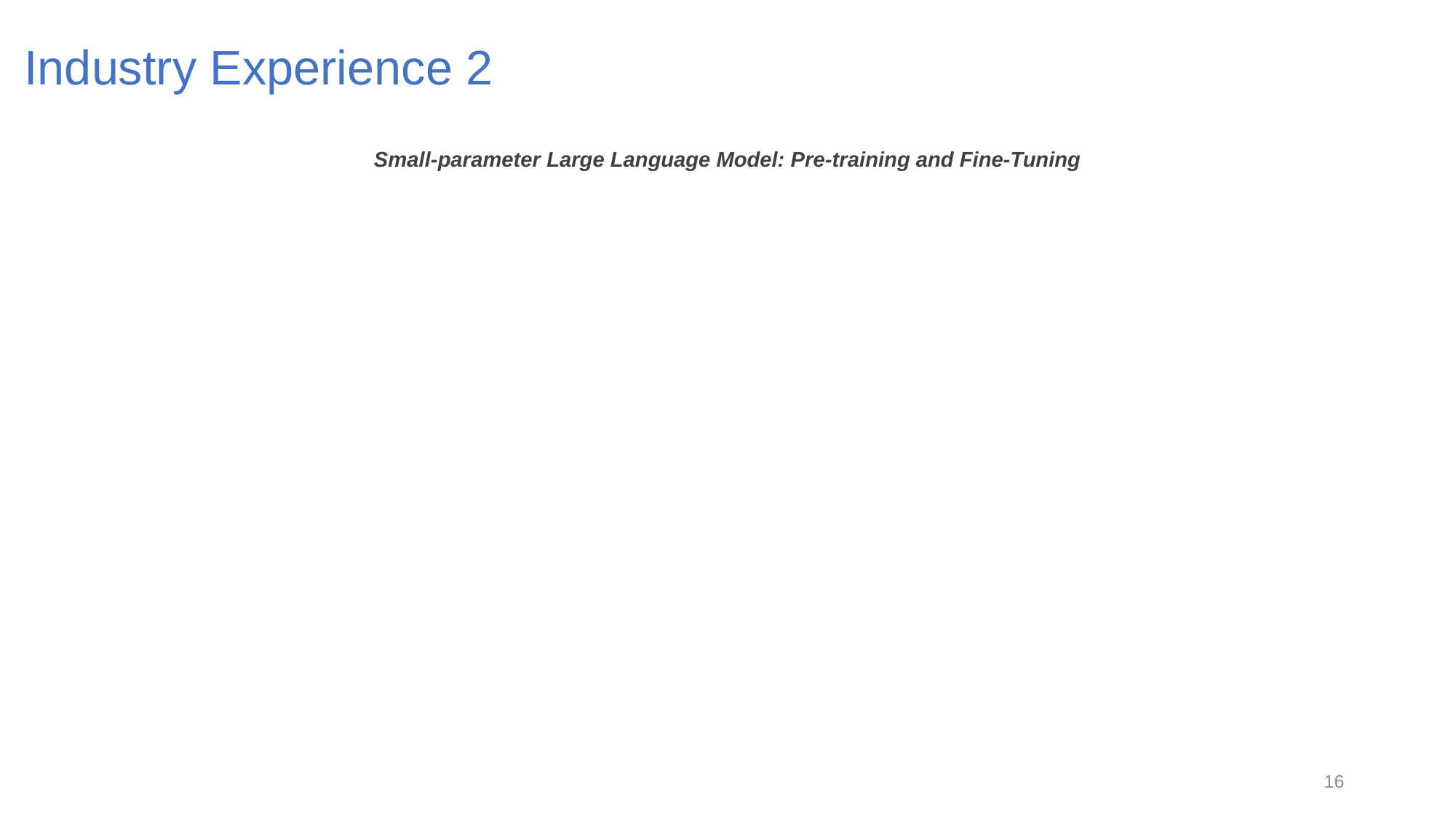

Industry Experience 2
Small-parameter Large Language Model: Pre-training and Fine-Tuning
16